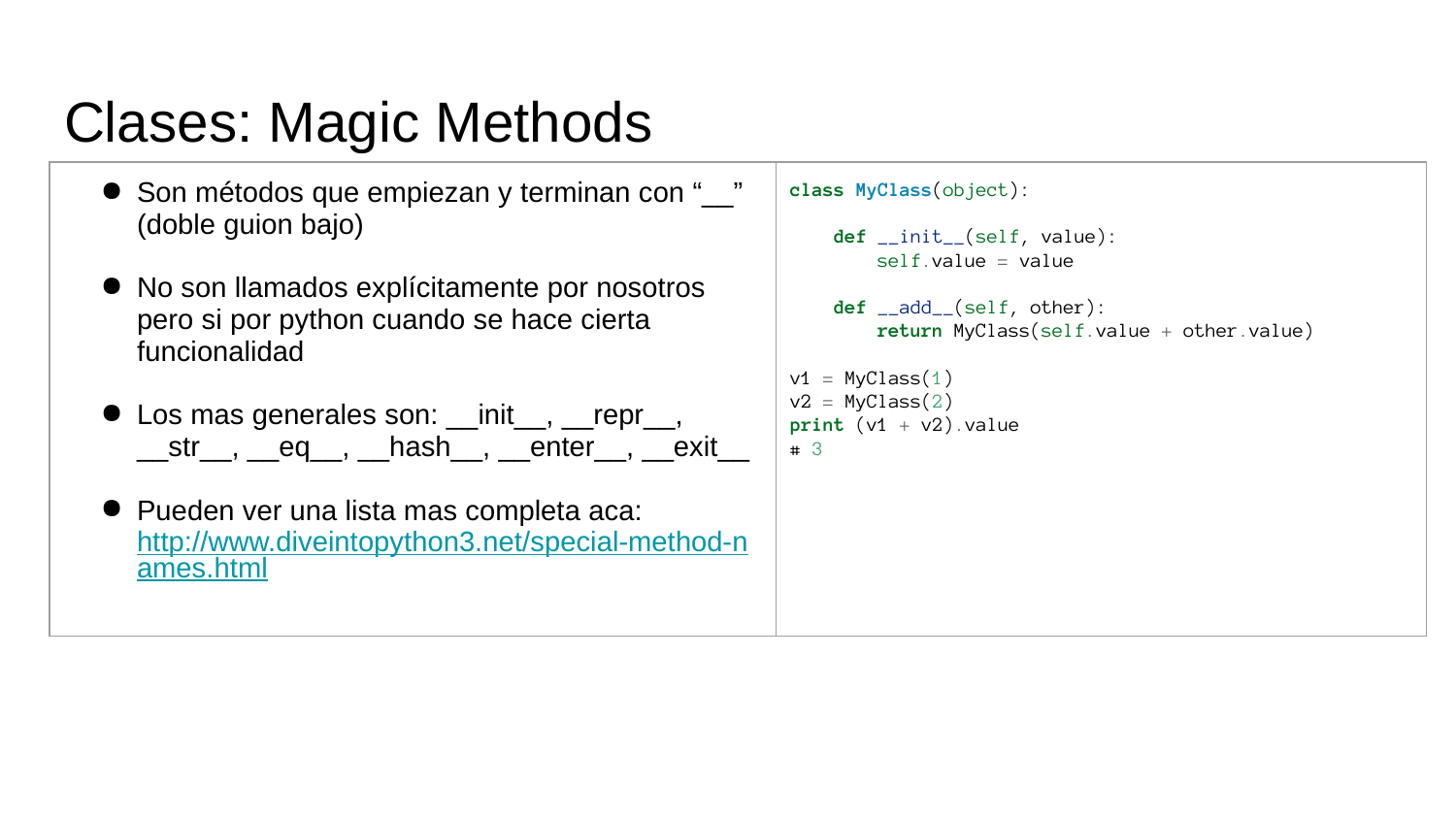

# Clases: Magic Methods
| Son métodos que empiezan y terminan con “\_\_” (doble guion bajo) No son llamados explícitamente por nosotros pero si por python cuando se hace cierta funcionalidad Los mas generales son: \_\_init\_\_, \_\_repr\_\_, \_\_str\_\_, \_\_eq\_\_, \_\_hash\_\_, \_\_enter\_\_, \_\_exit\_\_ Pueden ver una lista mas completa aca: http://www.diveintopython3.net/special-method-names.html | class MyClass(object): def \_\_init\_\_(self, value): self.value = value def \_\_add\_\_(self, other): return MyClass(self.value + other.value) v1 = MyClass(1) v2 = MyClass(2) print (v1 + v2).value # 3 |
| --- | --- |